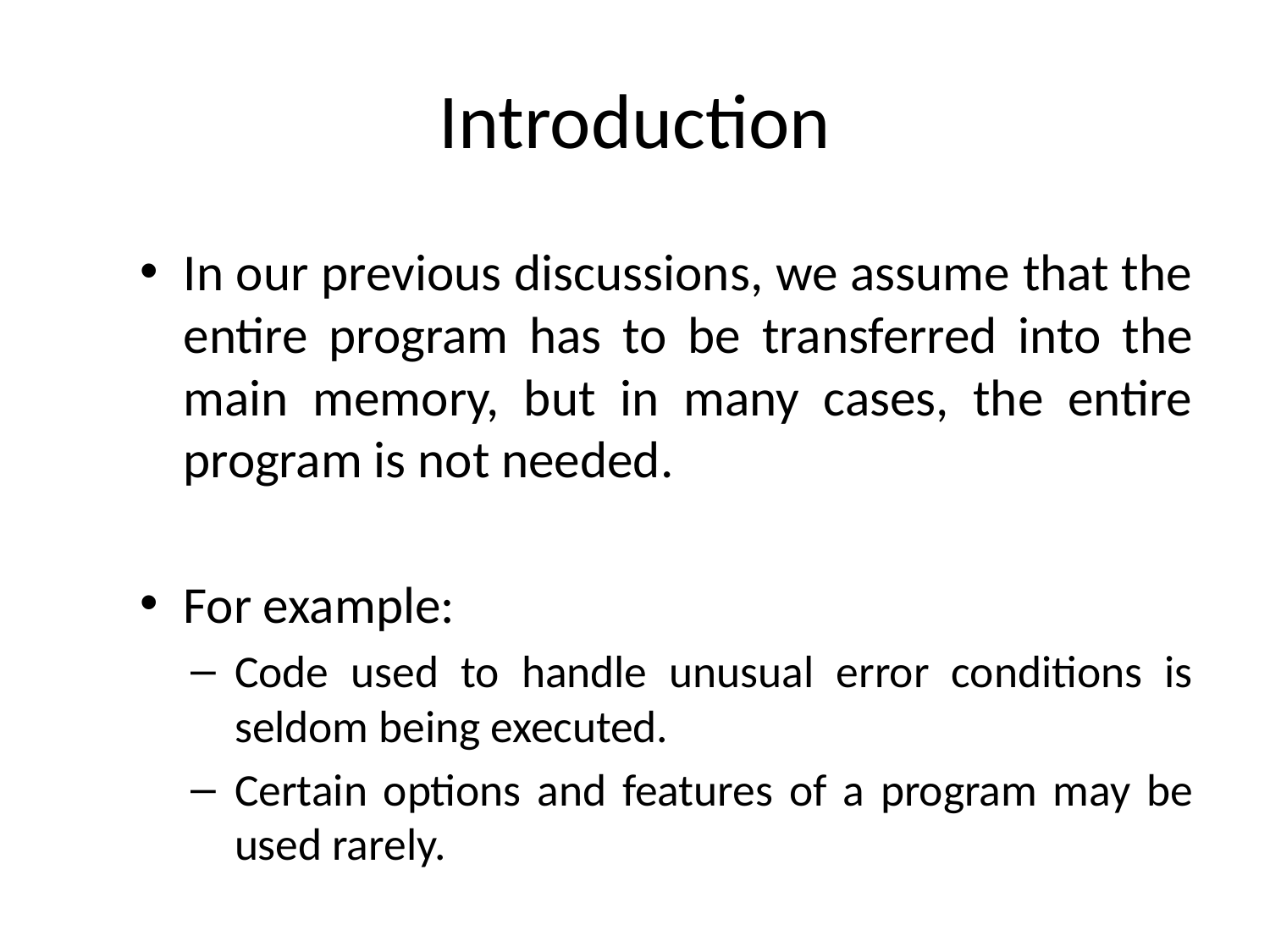

# Introduction
In our previous discussions, we assume that the entire program has to be transferred into the main memory, but in many cases, the entire program is not needed.

For example:
Code used to handle unusual error conditions is seldom being executed.
Certain options and features of a program may be used rarely.